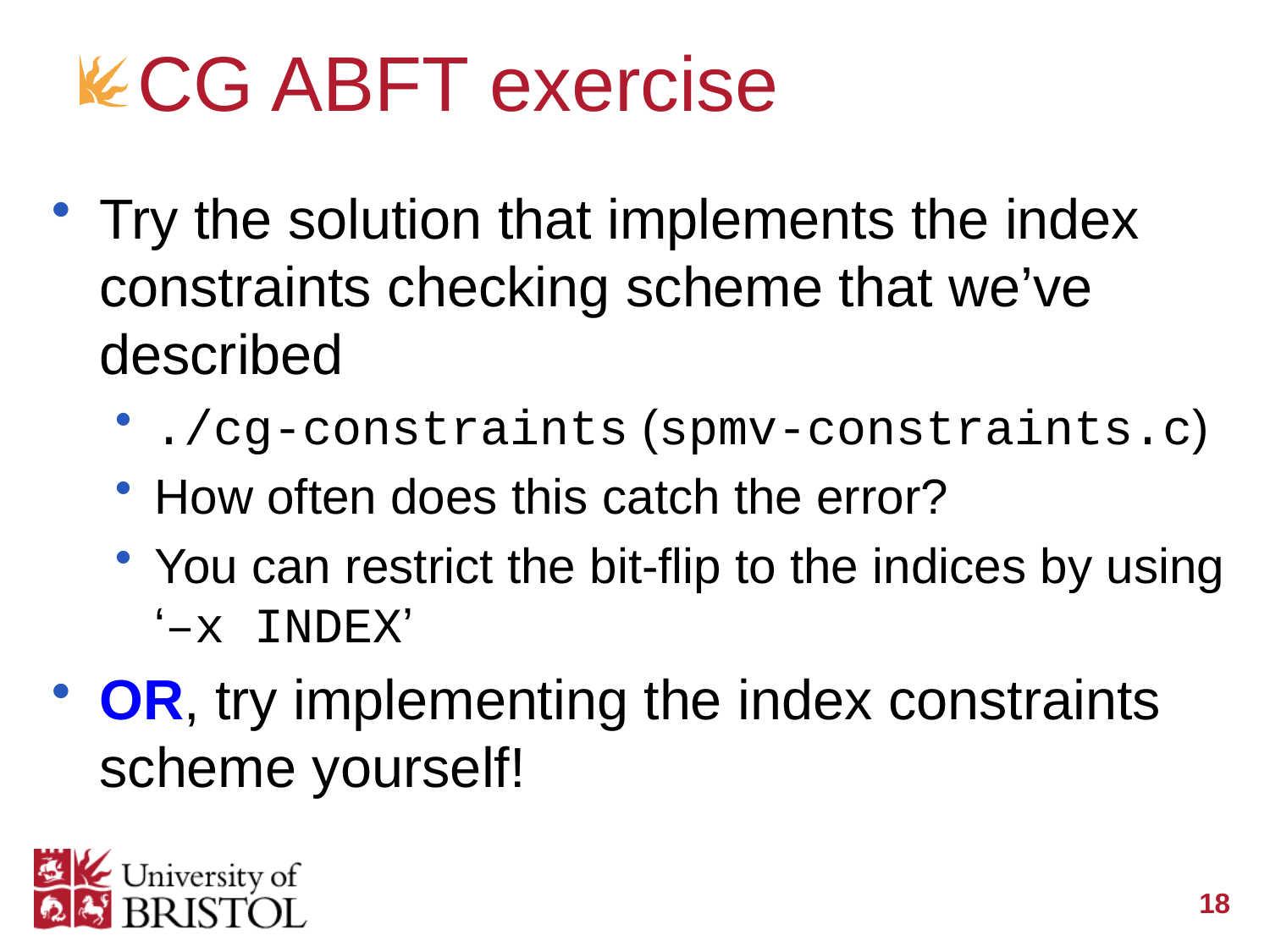

# CG ABFT exercise
Try the solution that implements the index constraints checking scheme that we’ve described
./cg-constraints (spmv-constraints.c)
How often does this catch the error?
You can restrict the bit-flip to the indices by using ‘–x INDEX’
OR, try implementing the index constraints scheme yourself!
18